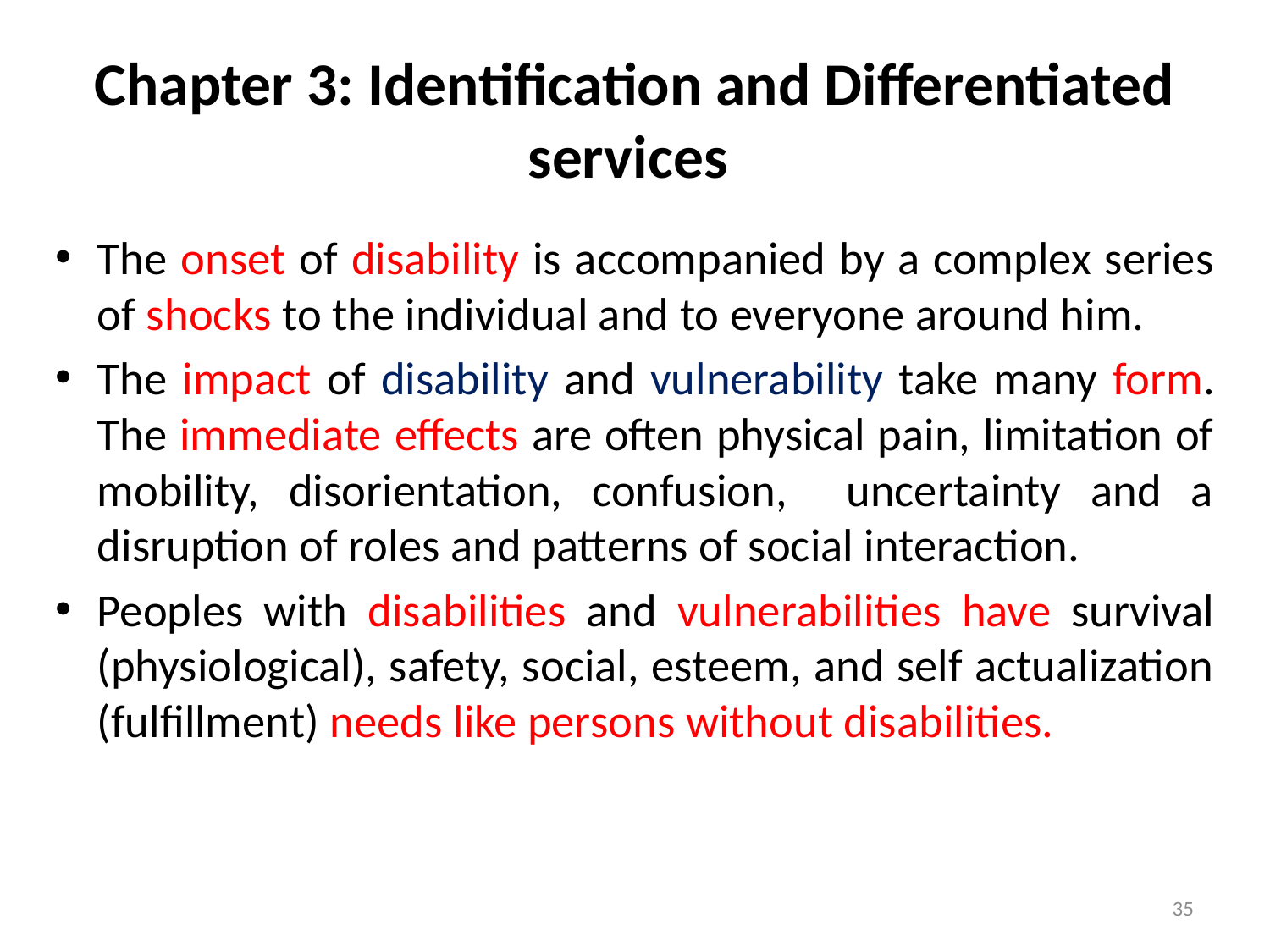

# Chapter 3: Identification and Differentiated services
The onset of disability is accompanied by a complex series of shocks to the individual and to everyone around him.
The impact of disability and vulnerability take many form. The immediate effects are often physical pain, limitation of mobility, disorientation, confusion,  uncertainty and a disruption of roles and patterns of social interaction.
Peoples with disabilities and vulnerabilities have survival (physiological), safety, social, esteem, and self actualization (fulfillment) needs like persons without disabilities.
35